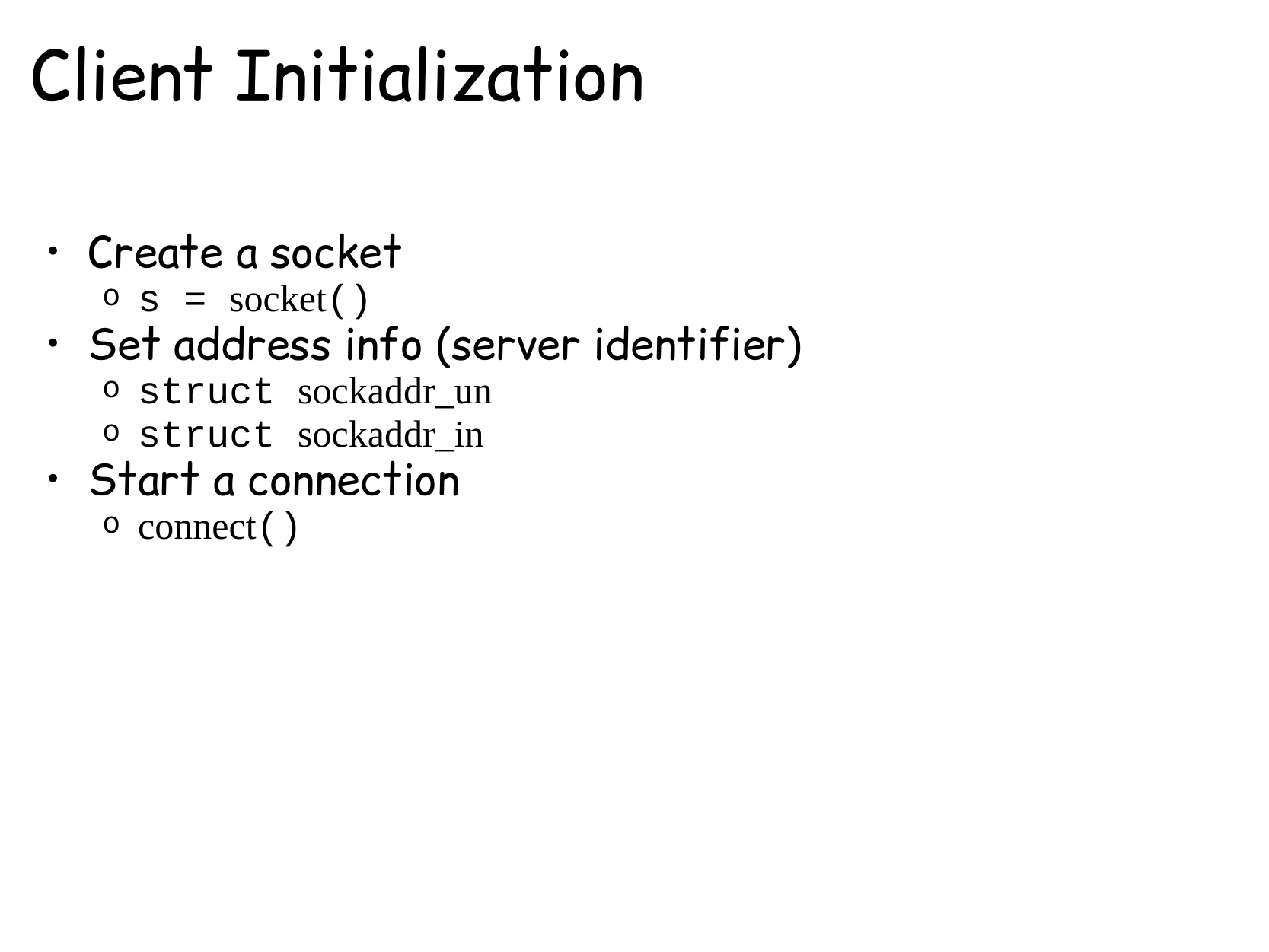

# Client Initialization
Create a socket
s = socket()
Set address info (server identifier)
struct sockaddr_un
struct sockaddr_in
Start a connection
connect()